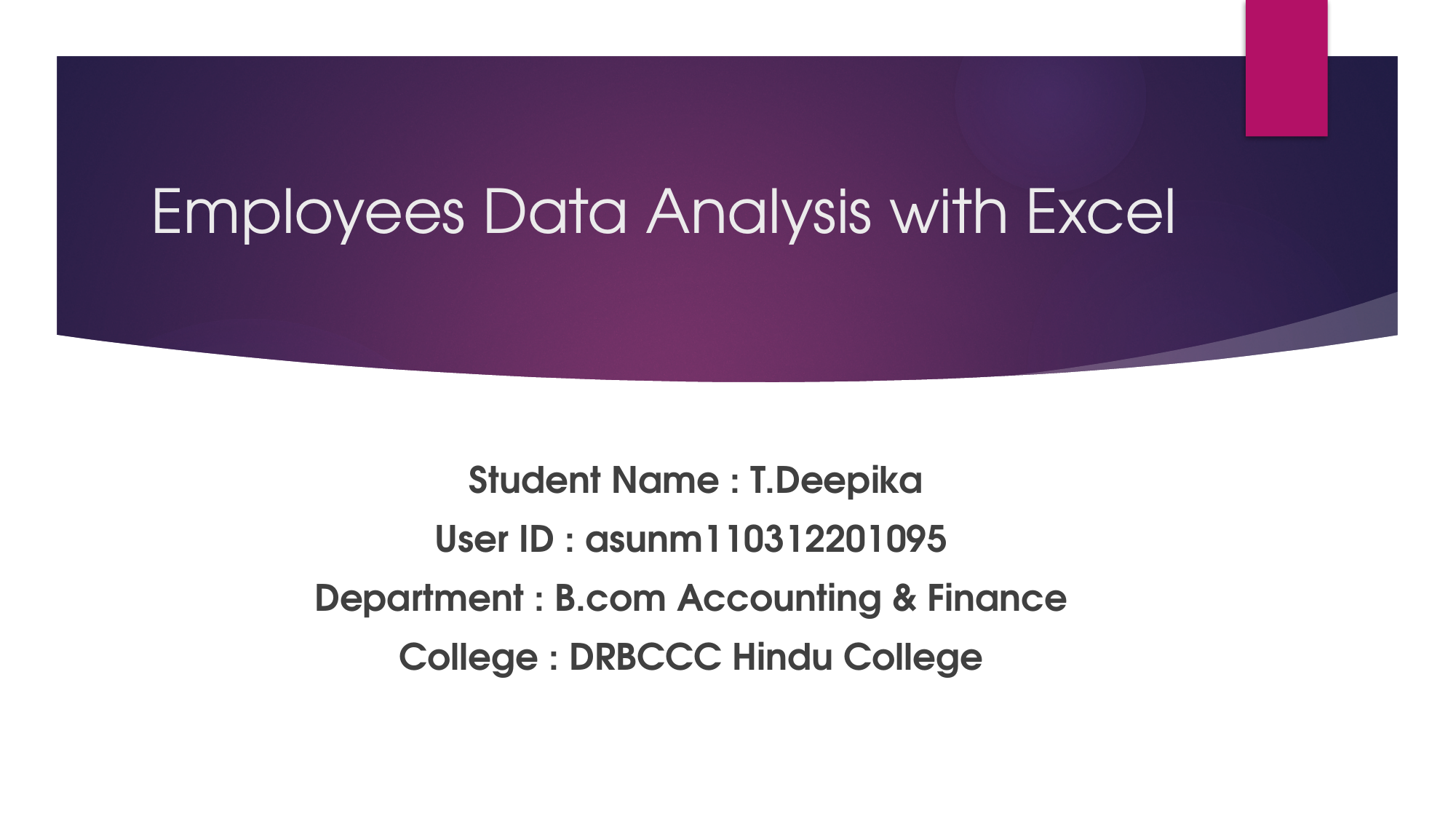

# Employees Data Analysis with Excel
Student Name : T.Deepika
User ID : asunm110312201095
Department : B.com Accounting & Finance
College : DRBCCC Hindu College